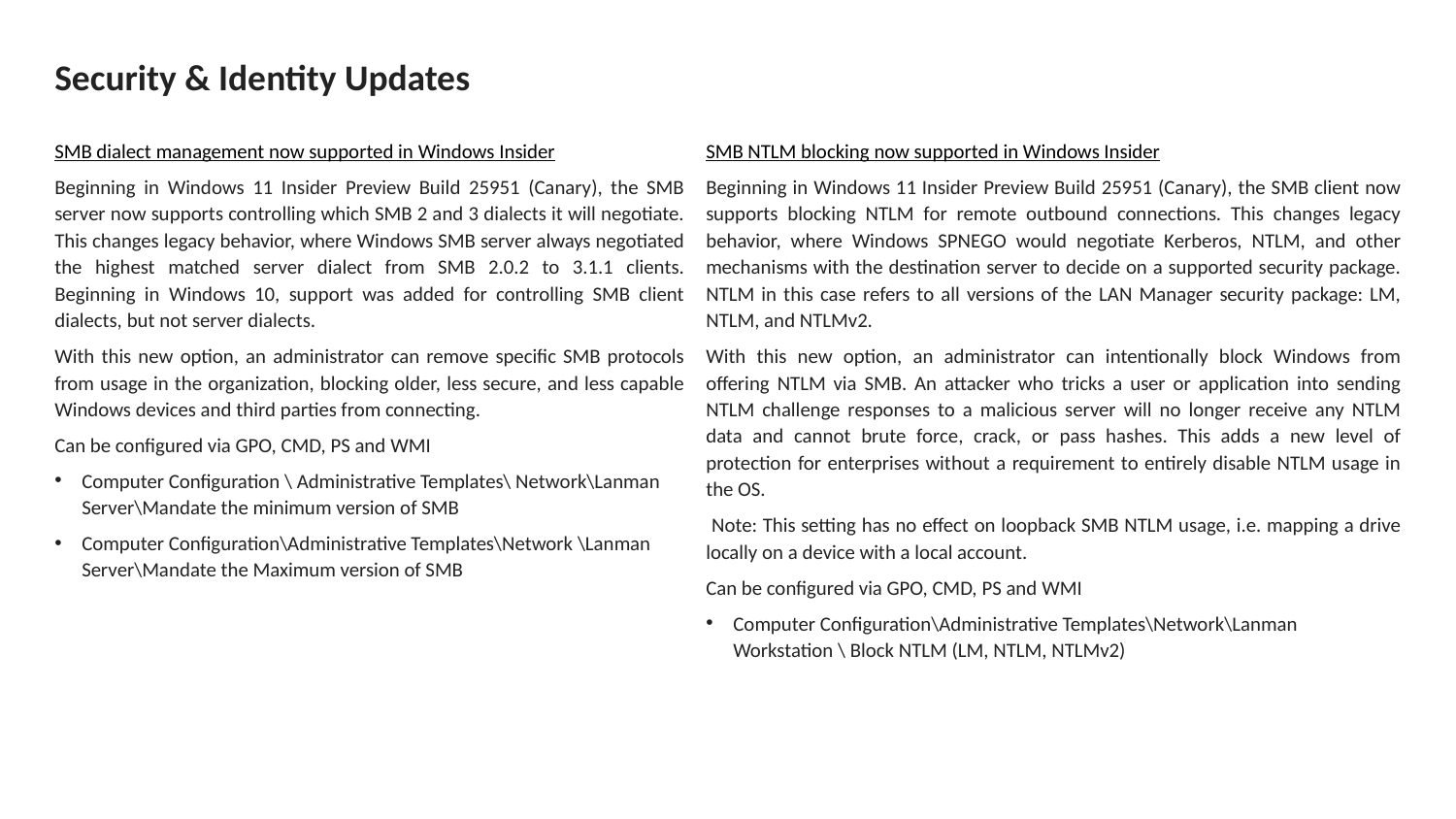

# Security & Identity Updates
SMB dialect management now supported in Windows Insider
Beginning in Windows 11 Insider Preview Build 25951 (Canary), the SMB server now supports controlling which SMB 2 and 3 dialects it will negotiate. This changes legacy behavior, where Windows SMB server always negotiated the highest matched server dialect from SMB 2.0.2 to 3.1.1 clients. Beginning in Windows 10, support was added for controlling SMB client dialects, but not server dialects.
With this new option, an administrator can remove specific SMB protocols from usage in the organization, blocking older, less secure, and less capable Windows devices and third parties from connecting.
Can be configured via GPO, CMD, PS and WMI
Computer Configuration \ Administrative Templates\ Network\Lanman Server\Mandate the minimum version of SMB
Computer Configuration\Administrative Templates\Network \Lanman Server\Mandate the Maximum version of SMB
SMB NTLM blocking now supported in Windows Insider
Beginning in Windows 11 Insider Preview Build 25951 (Canary), the SMB client now supports blocking NTLM for remote outbound connections. This changes legacy behavior, where Windows SPNEGO would negotiate Kerberos, NTLM, and other mechanisms with the destination server to decide on a supported security package. NTLM in this case refers to all versions of the LAN Manager security package: LM, NTLM, and NTLMv2.
With this new option, an administrator can intentionally block Windows from offering NTLM via SMB. An attacker who tricks a user or application into sending NTLM challenge responses to a malicious server will no longer receive any NTLM data and cannot brute force, crack, or pass hashes. This adds a new level of protection for enterprises without a requirement to entirely disable NTLM usage in the OS.
 Note: This setting has no effect on loopback SMB NTLM usage, i.e. mapping a drive locally on a device with a local account.
Can be configured via GPO, CMD, PS and WMI
Computer Configuration\Administrative Templates\Network\Lanman Workstation \ Block NTLM (LM, NTLM, NTLMv2)